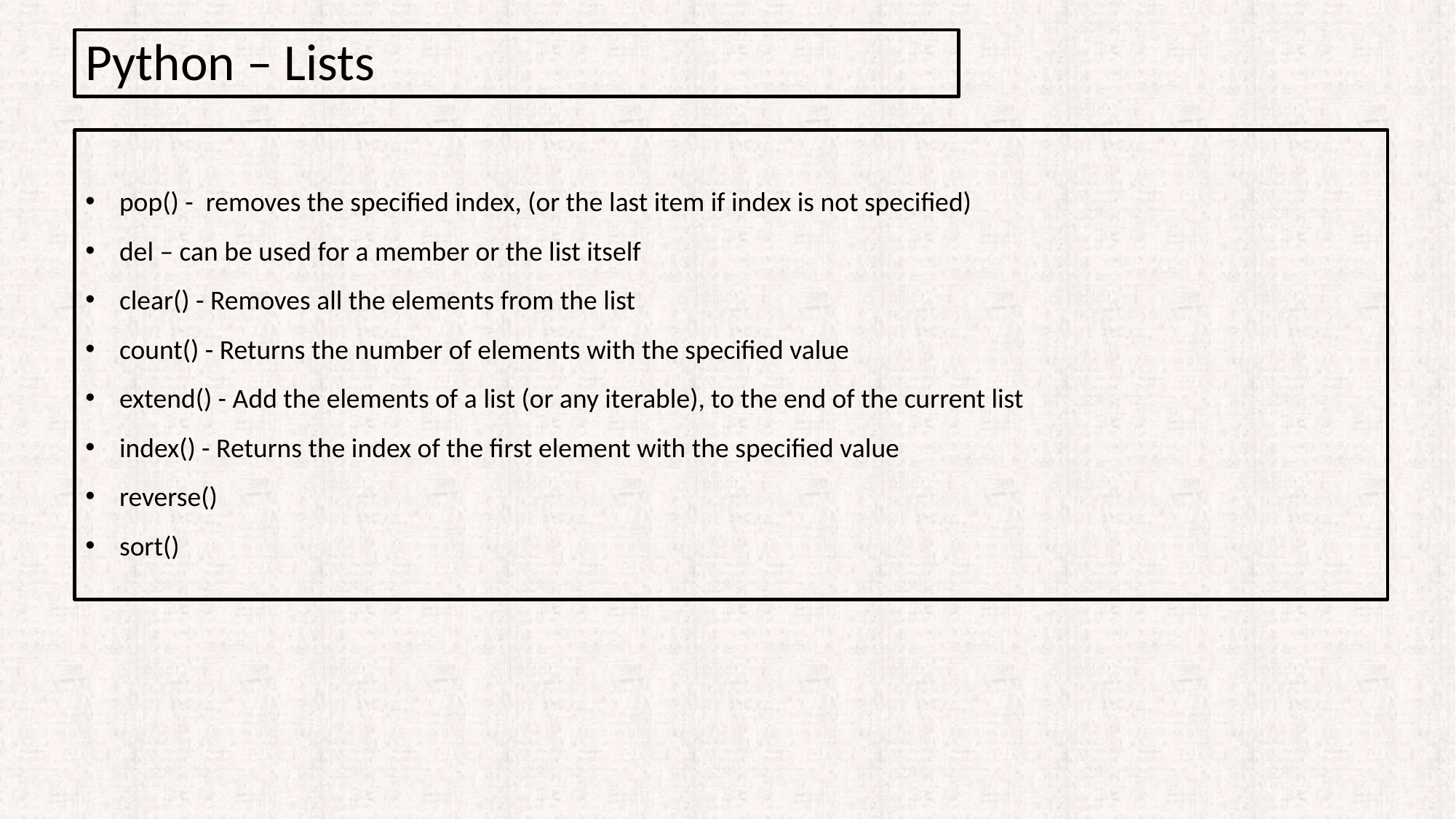

Python – Lists

pop() -  removes the specified index, (or the last item if index is not specified)
del – can be used for a member or the list itself
clear() - Removes all the elements from the list
count() - Returns the number of elements with the specified value
extend() - Add the elements of a list (or any iterable), to the end of the current list
index() - Returns the index of the first element with the specified value
reverse()
sort()